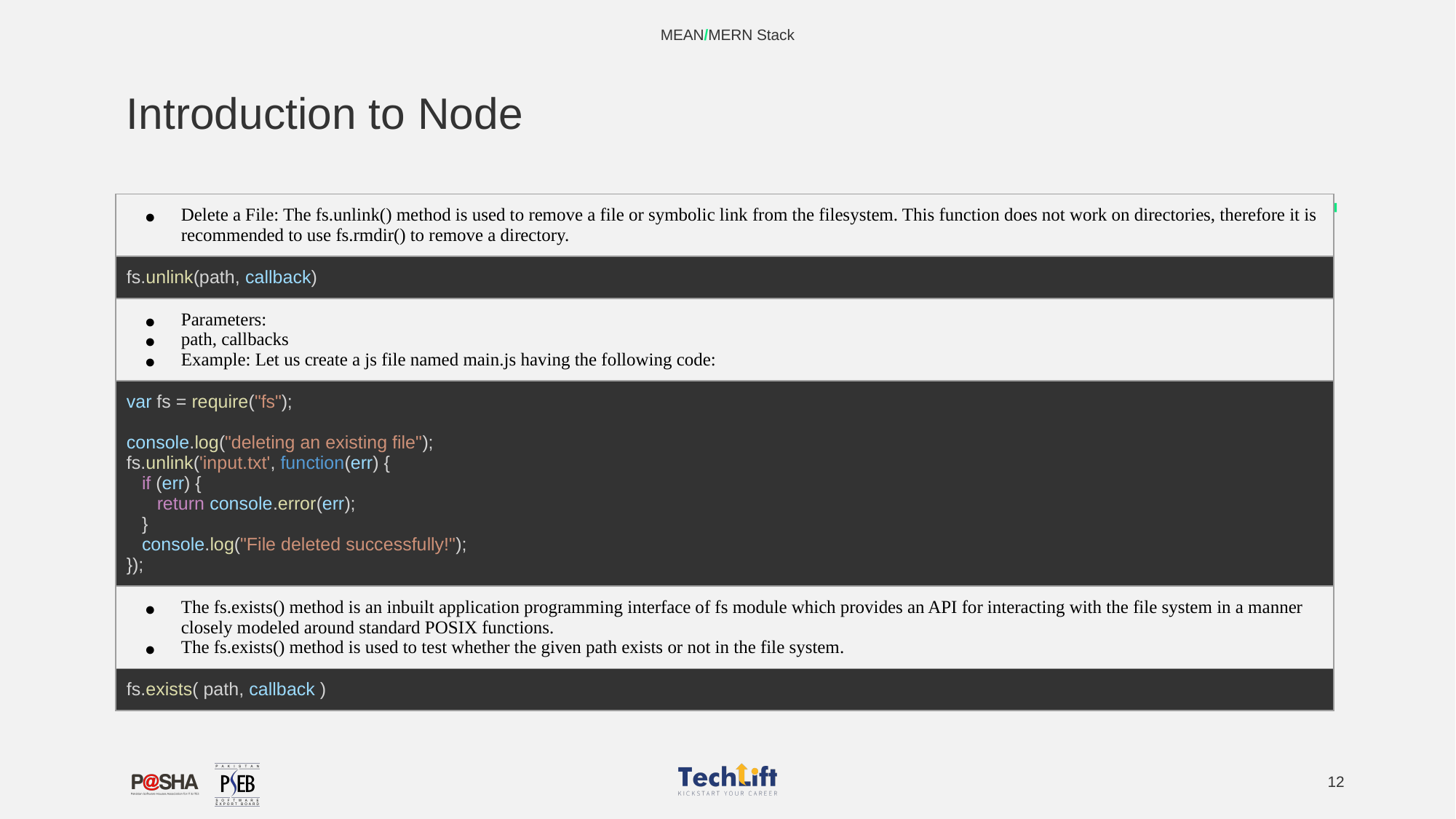

MEAN/MERN Stack
# Introduction to Node
| Delete a File: The fs.unlink() method is used to remove a file or symbolic link from the filesystem. This function does not work on directories, therefore it is recommended to use fs.rmdir() to remove a directory. |
| --- |
| fs.unlink(path, callback) |
| Parameters: path, callbacks Example: Let us create a js file named main.js having the following code: |
| var fs = require("fs"); console.log("deleting an existing file"); fs.unlink('input.txt', function(err) { if (err) { return console.error(err); } console.log("File deleted successfully!"); }); |
| The fs.exists() method is an inbuilt application programming interface of fs module which provides an API for interacting with the file system in a manner closely modeled around standard POSIX functions. The fs.exists() method is used to test whether the given path exists or not in the file system. |
| fs.exists( path, callback ) |
12